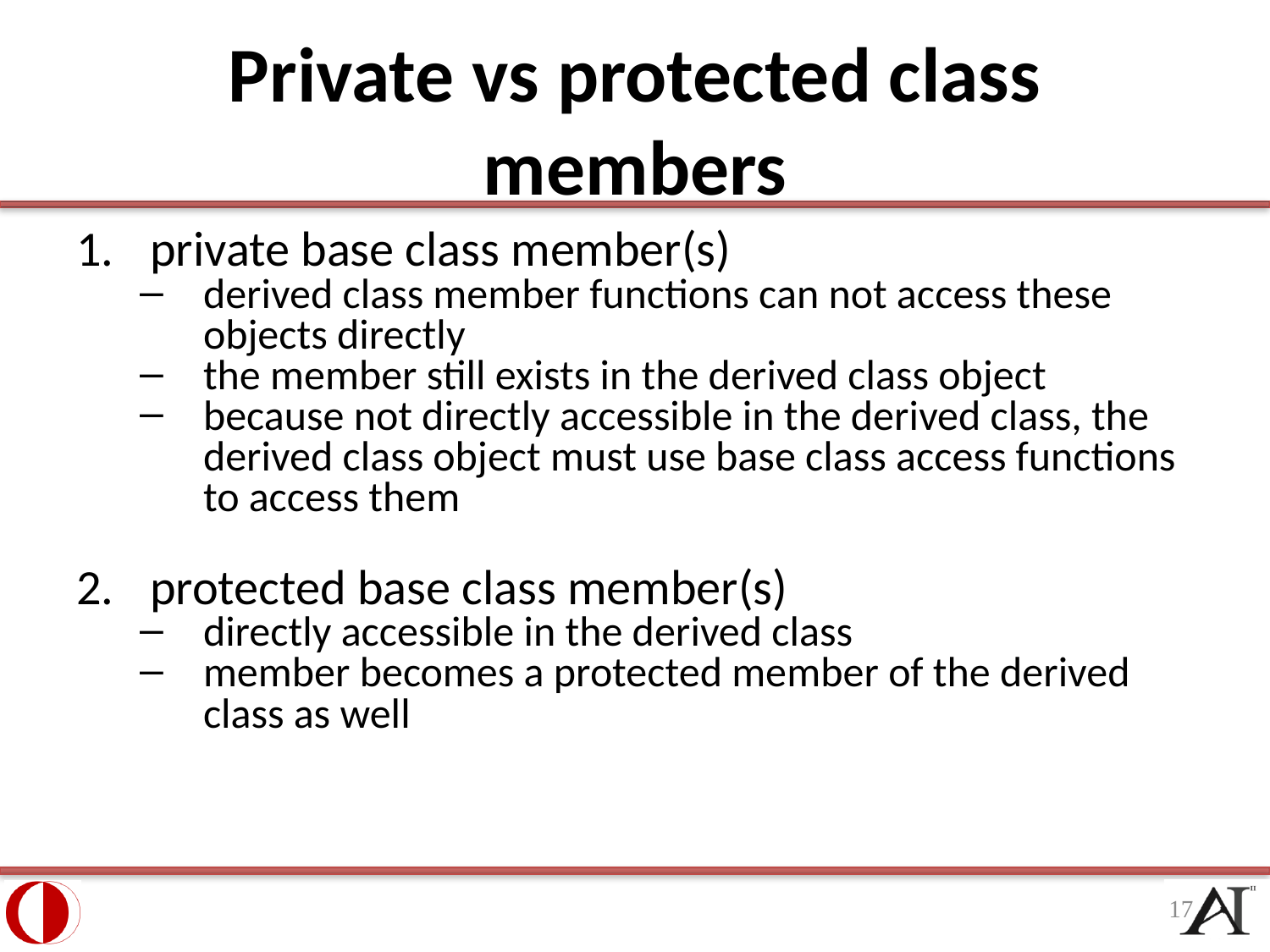

# Private vs protected class members
private base class member(s)
derived class member functions can not access these objects directly
the member still exists in the derived class object
because not directly accessible in the derived class, the derived class object must use base class access functions to access them

protected base class member(s)
directly accessible in the derived class
member becomes a protected member of the derived class as well
17